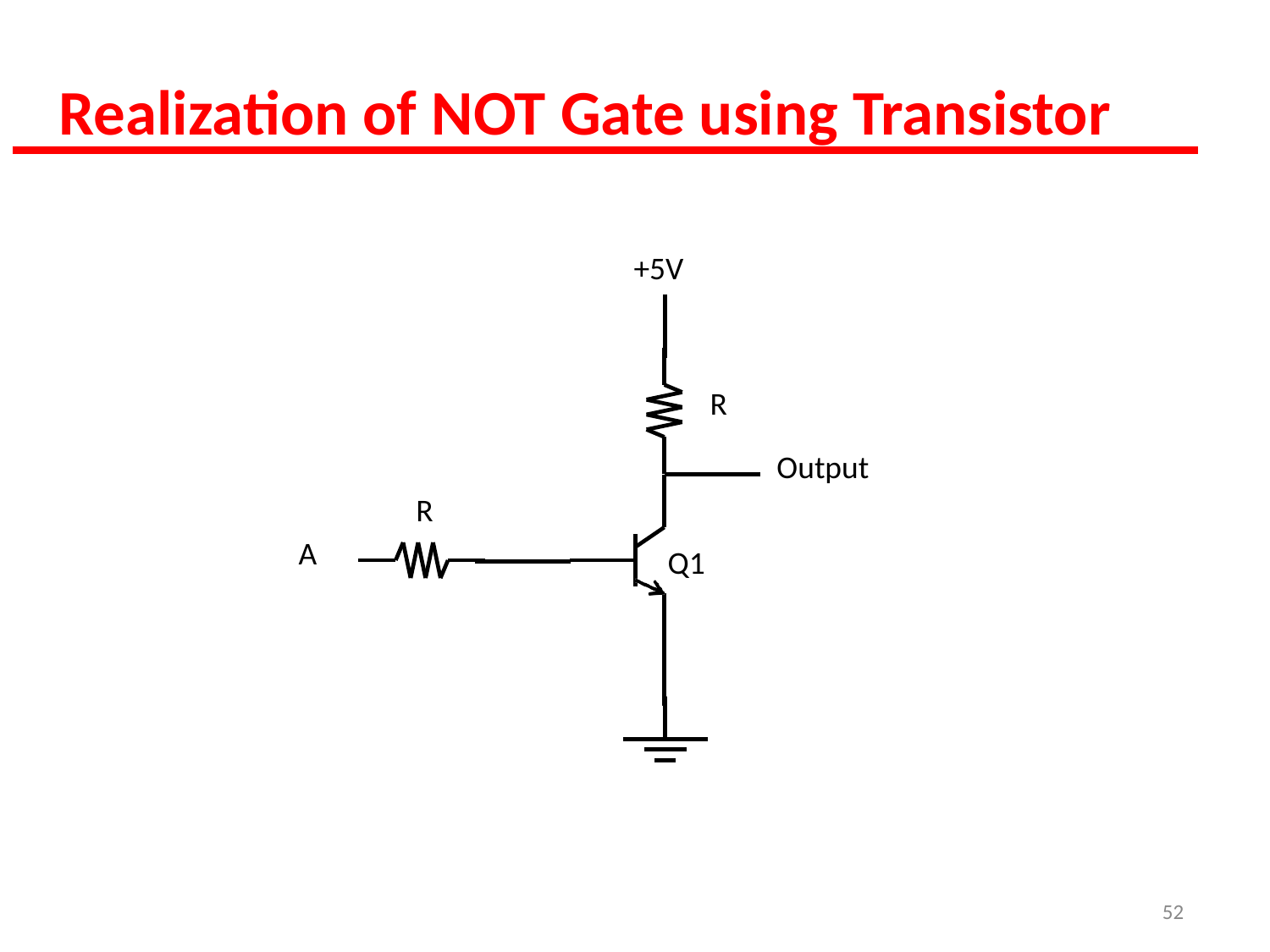

# Realization of NOT Gate using Transistor

+5V

R
Output

R

A

Q1

52